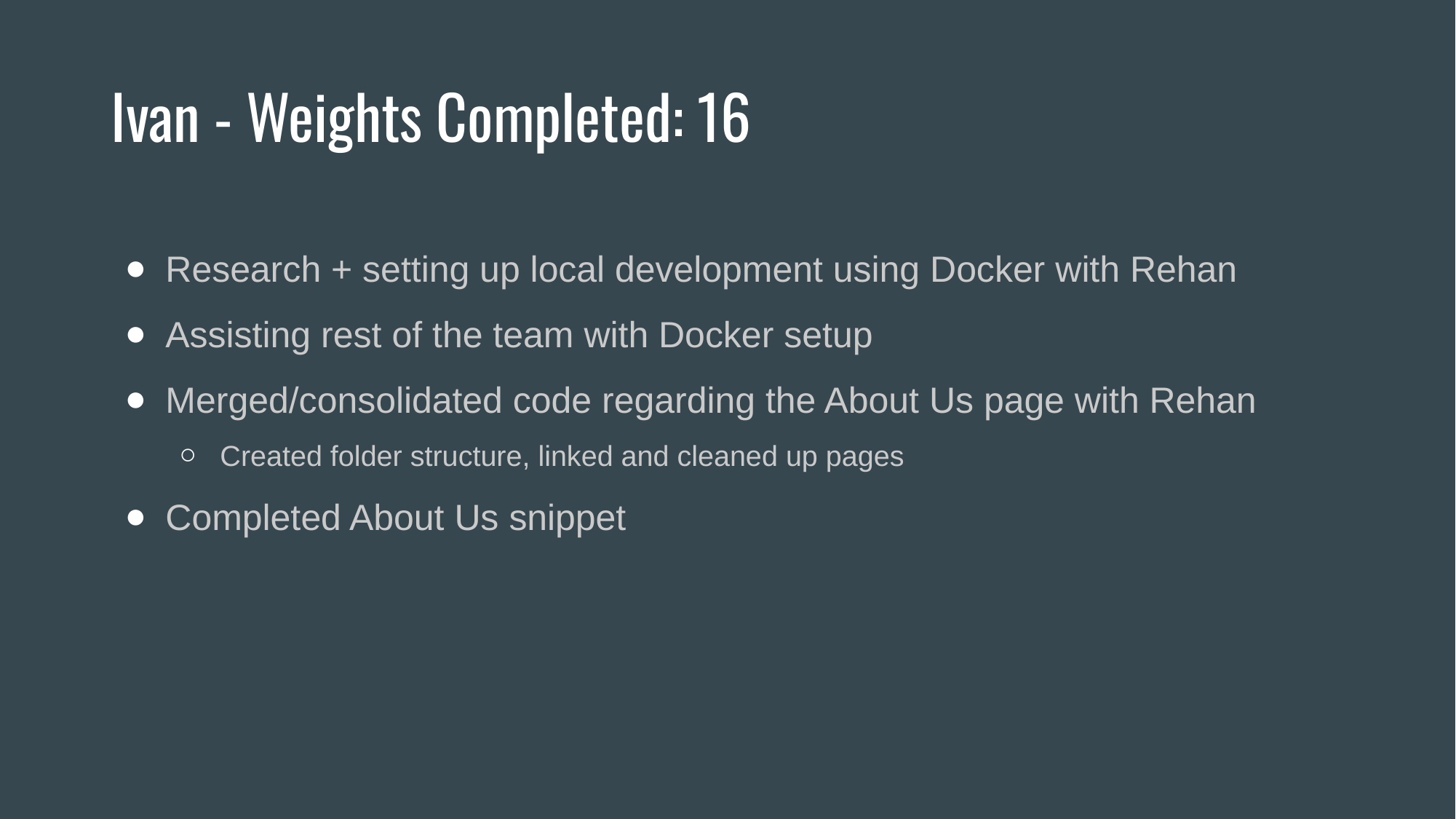

# Ivan - Weights Completed: 16
Research + setting up local development using Docker with Rehan
Assisting rest of the team with Docker setup
Merged/consolidated code regarding the About Us page with Rehan
Created folder structure, linked and cleaned up pages
Completed About Us snippet